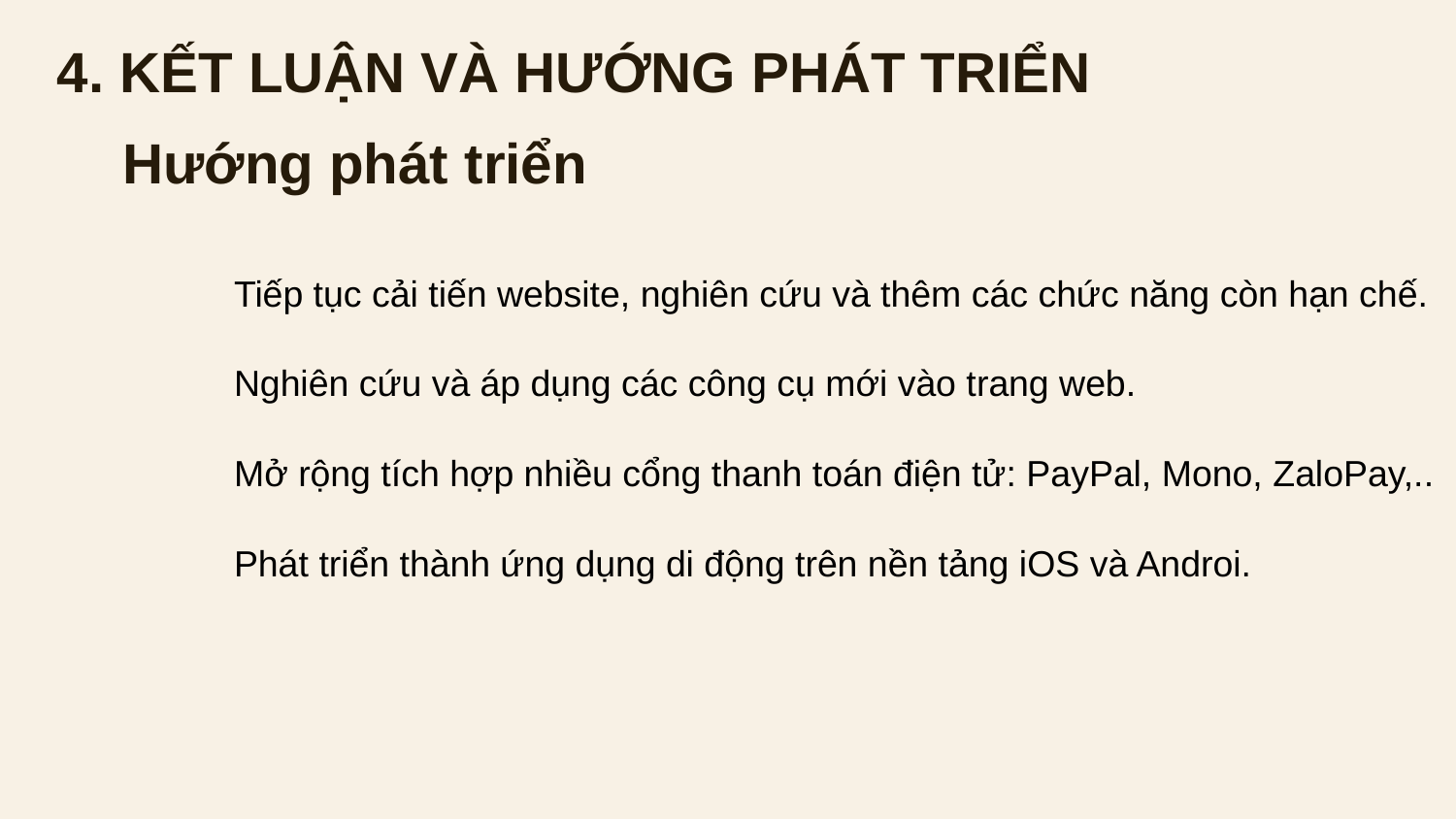

# 4. KẾT LUẬN VÀ HƯỚNG PHÁT TRIỂN
Hướng phát triển
Tiếp tục cải tiến website, nghiên cứu và thêm các chức năng còn hạn chế.
Nghiên cứu và áp dụng các công cụ mới vào trang web.
Mở rộng tích hợp nhiều cổng thanh toán điện tử: PayPal, Mono, ZaloPay,..
Phát triển thành ứng dụng di động trên nền tảng iOS và Androi.